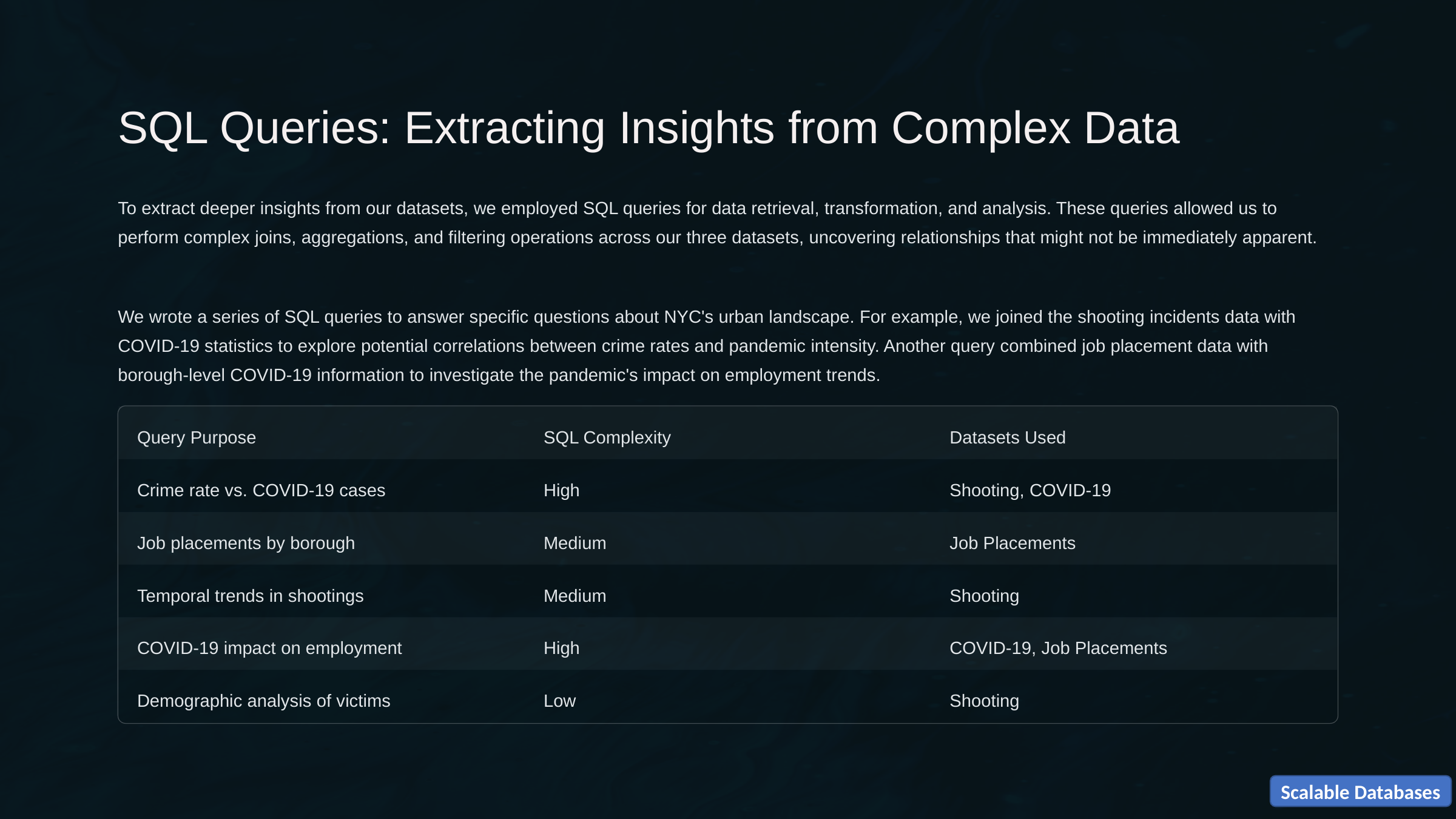

SQL Queries: Extracting Insights from Complex Data
To extract deeper insights from our datasets, we employed SQL queries for data retrieval, transformation, and analysis. These queries allowed us to perform complex joins, aggregations, and filtering operations across our three datasets, uncovering relationships that might not be immediately apparent.
We wrote a series of SQL queries to answer specific questions about NYC's urban landscape. For example, we joined the shooting incidents data with COVID-19 statistics to explore potential correlations between crime rates and pandemic intensity. Another query combined job placement data with borough-level COVID-19 information to investigate the pandemic's impact on employment trends.

Query Purpose
SQL Complexity
Datasets Used

Crime rate vs. COVID-19 cases
High
Shooting, COVID-19

Job placements by borough
Medium
Job Placements

Temporal trends in shootings
Medium
Shooting

COVID-19 impact on employment
High
COVID-19, Job Placements

Demographic analysis of victims
Low
Shooting
Scalable Databases